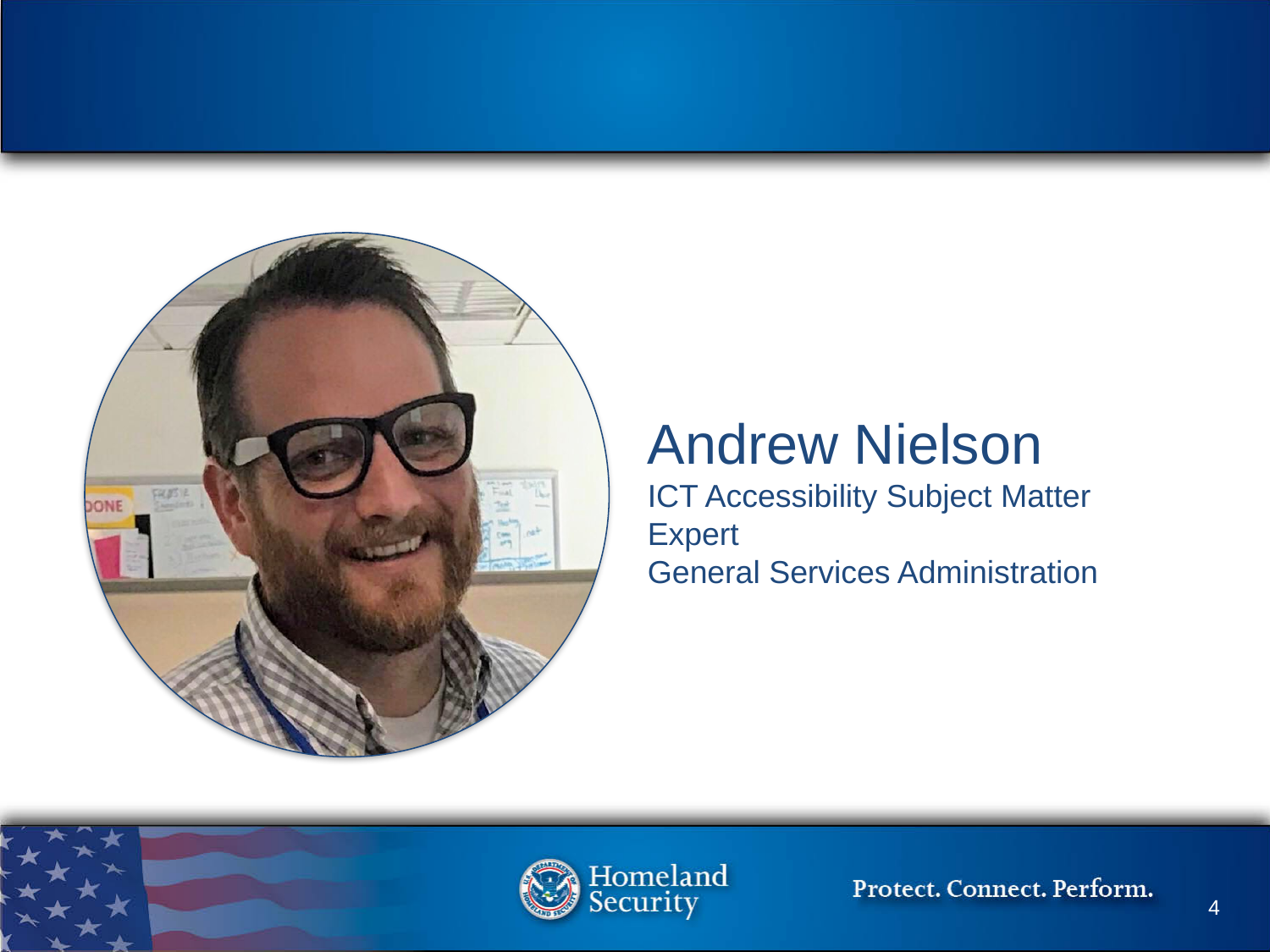

Andrew Nielson
ICT Accessibility Subject Matter Expert
General Services Administration